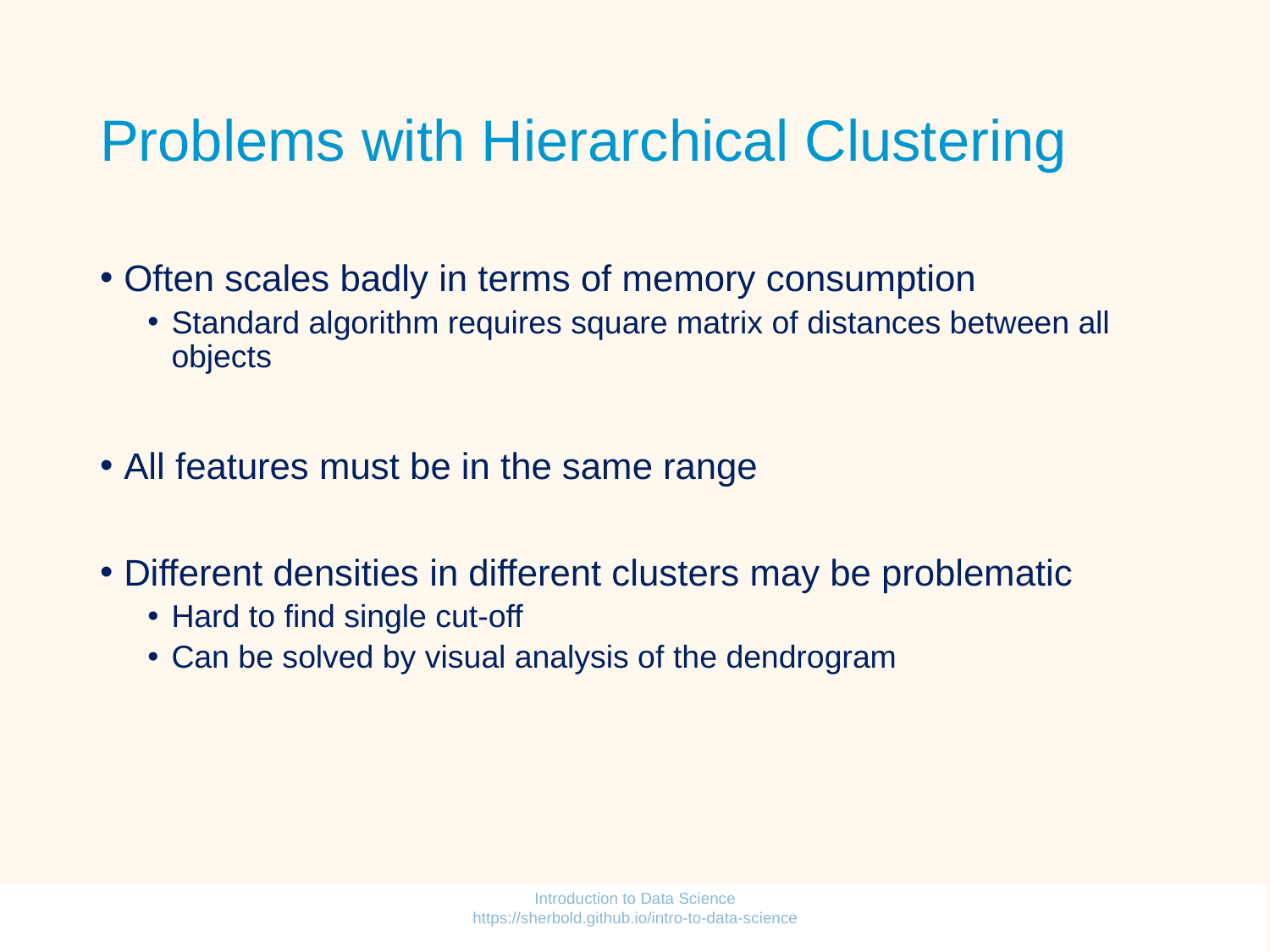

# Problems with Hierarchical Clustering
Often scales badly in terms of memory consumption
Standard algorithm requires square matrix of distances between all objects

All features must be in the same range

Different densities in different clusters may be problematic
Hard to find single cut-off
Can be solved by visual analysis of the dendrogram

Introduction to Data Science https://sherbold.github.io/intro-to-data-science